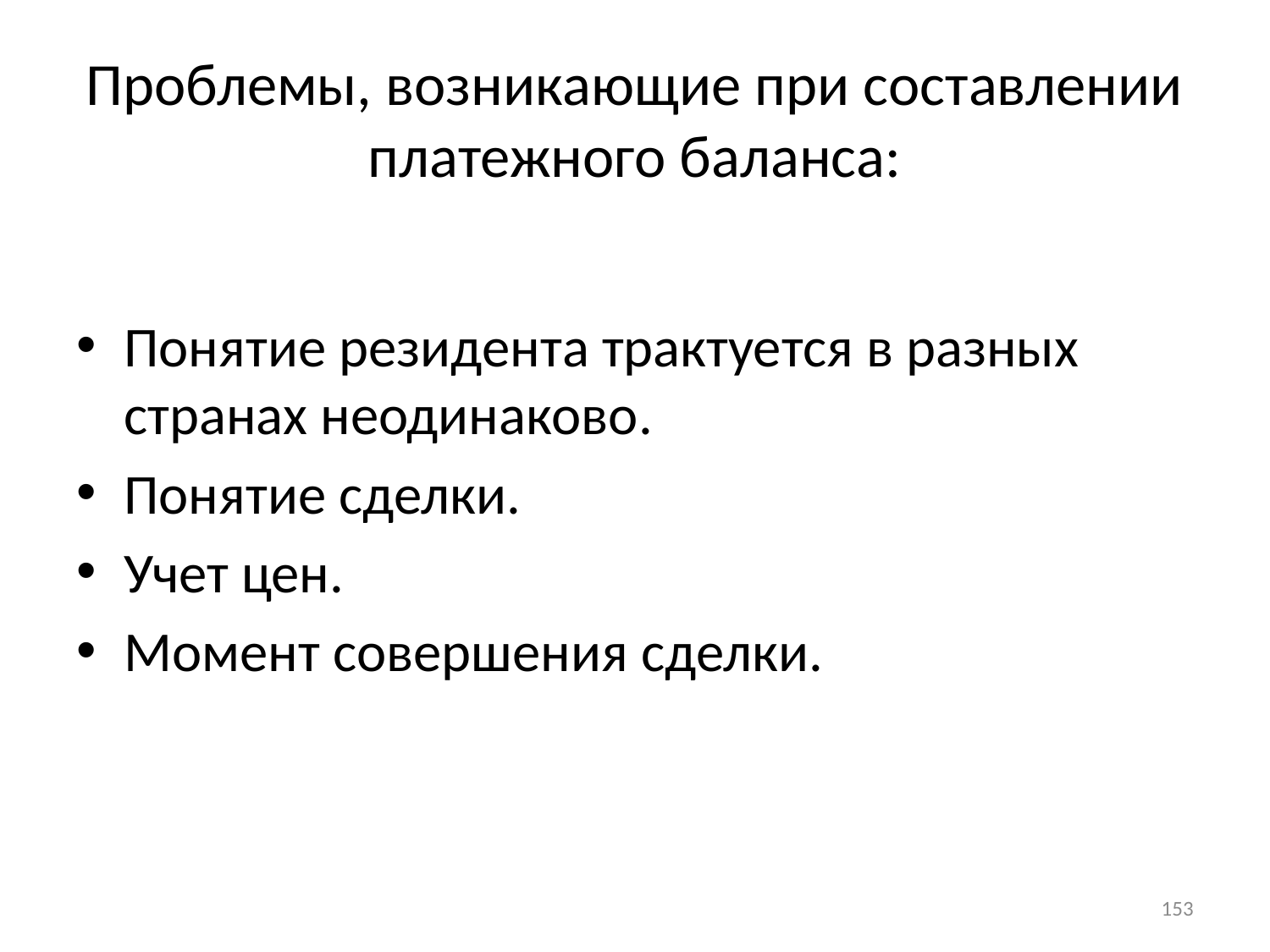

# Проблемы, возникающие при составлении платежного баланса:
Понятие резидента трактуется в разных странах неодинаково.
Понятие сделки.
Учет цен.
Момент совершения сделки.

153